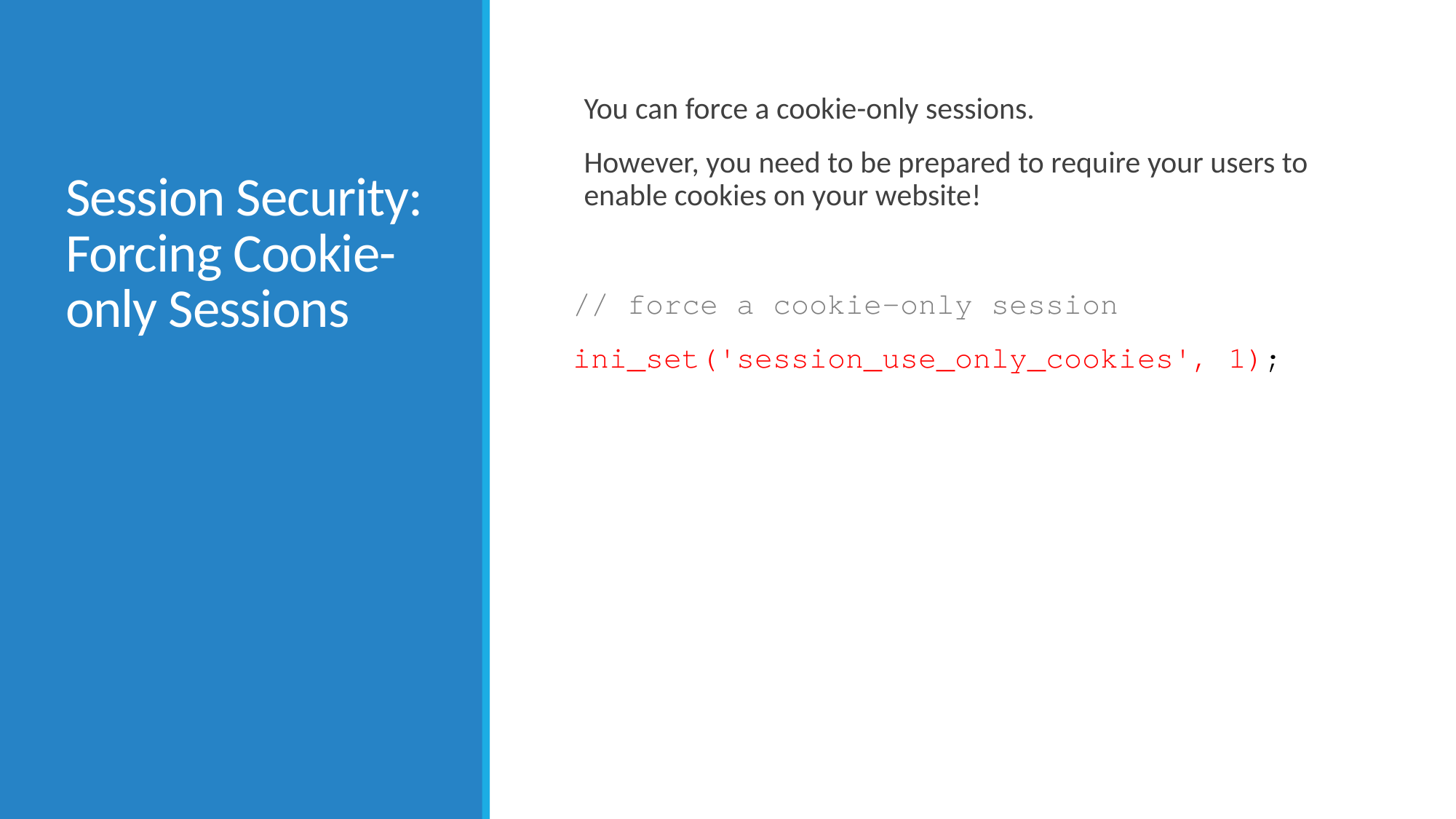

# Session Security: Forcing Cookie-only Sessions
You can force a cookie-only sessions.
However, you need to be prepared to require your users to enable cookies on your website!

// force a cookie-only session
ini_set('session_use_only_cookies', 1);